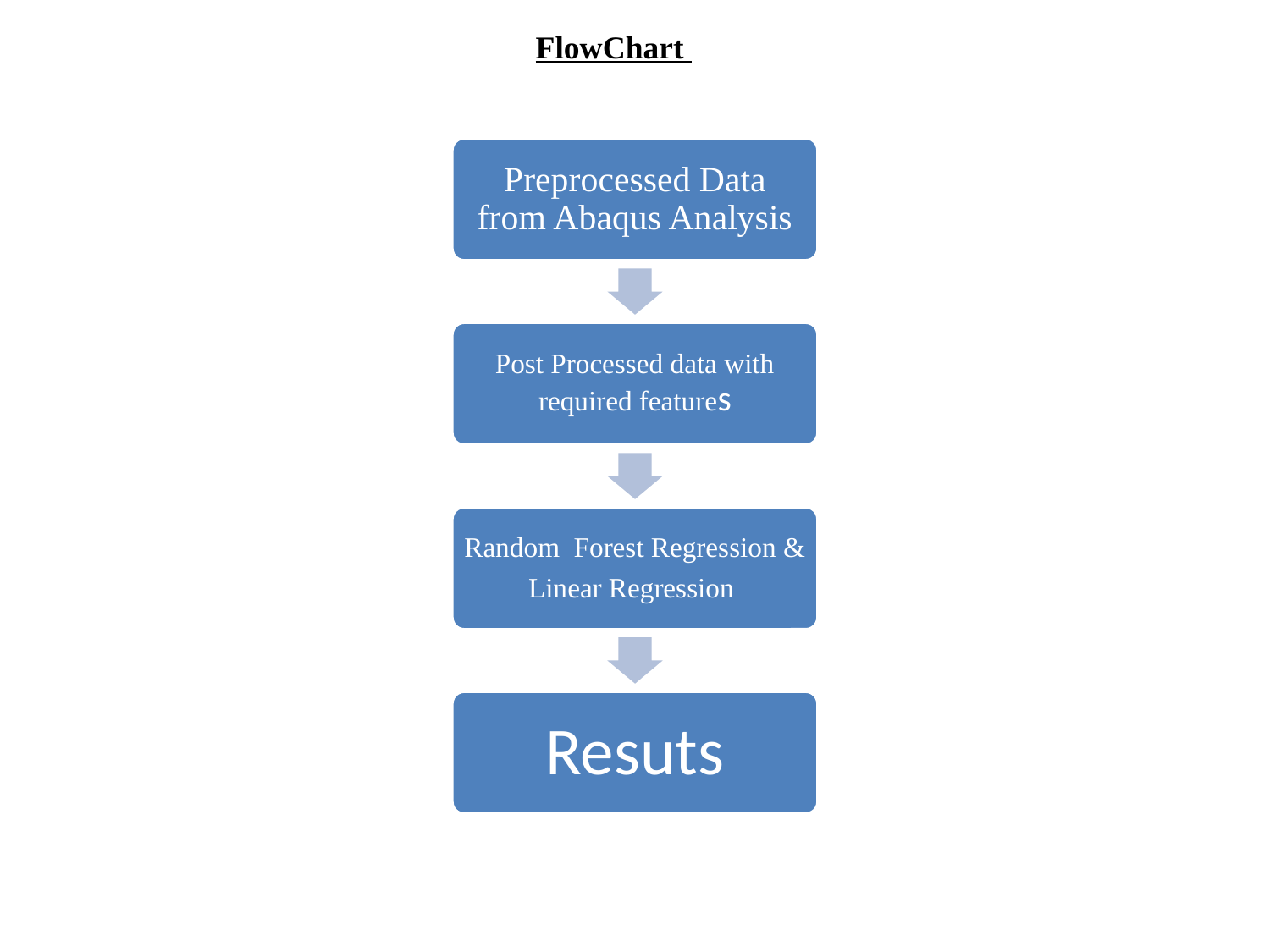

FlowChart
Preprocessed Data from Abaqus Analysis

Post Processed data with required features

Random  Forest Regression &
Linear Regression

Resuts